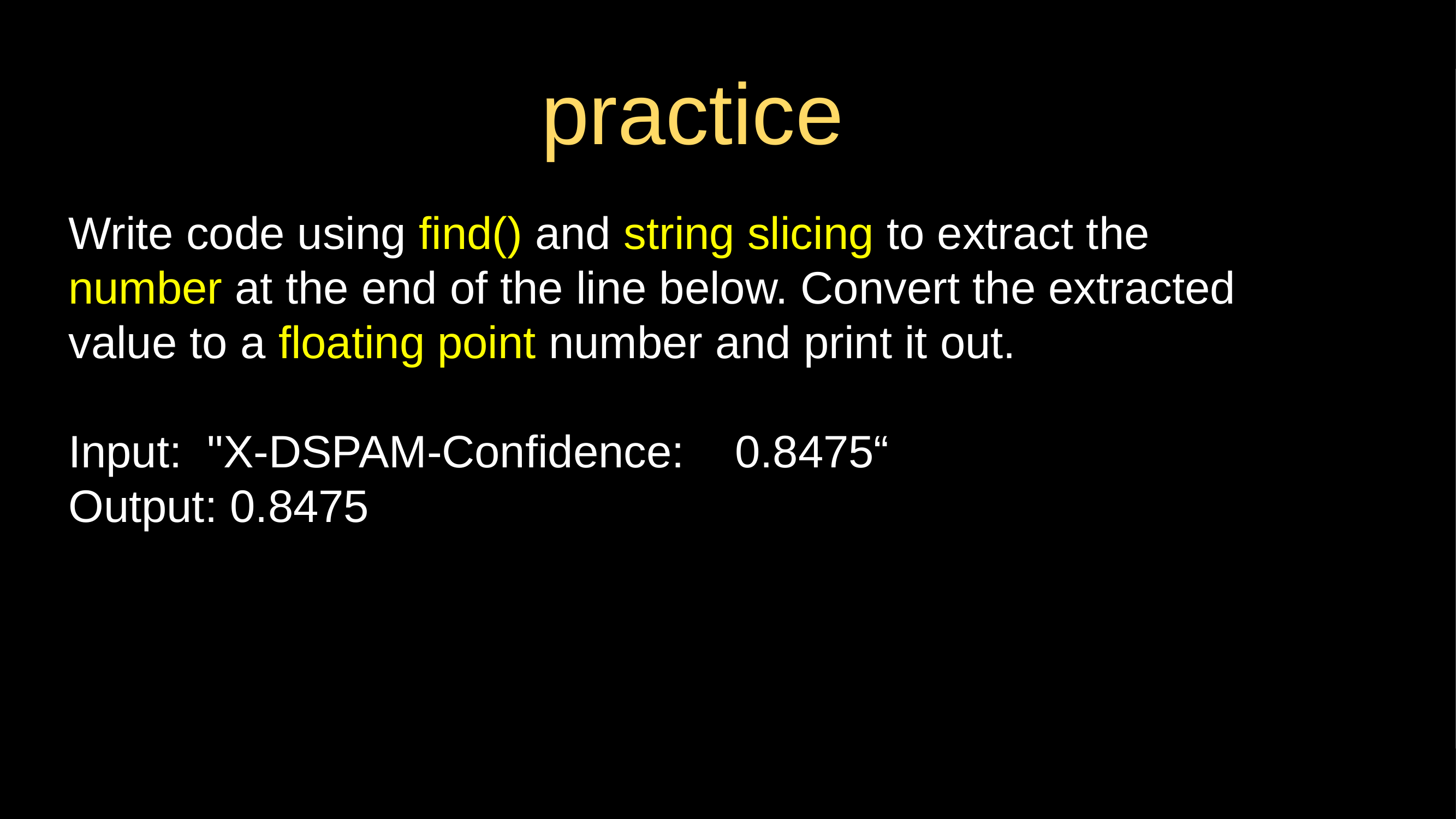

# practice
Write code using find() and string slicing to extract the number at the end of the line below. Convert the extracted value to a floating point number and print it out.

Input:  "X-DSPAM-Confidence:    0.8475“
Output: 0.8475